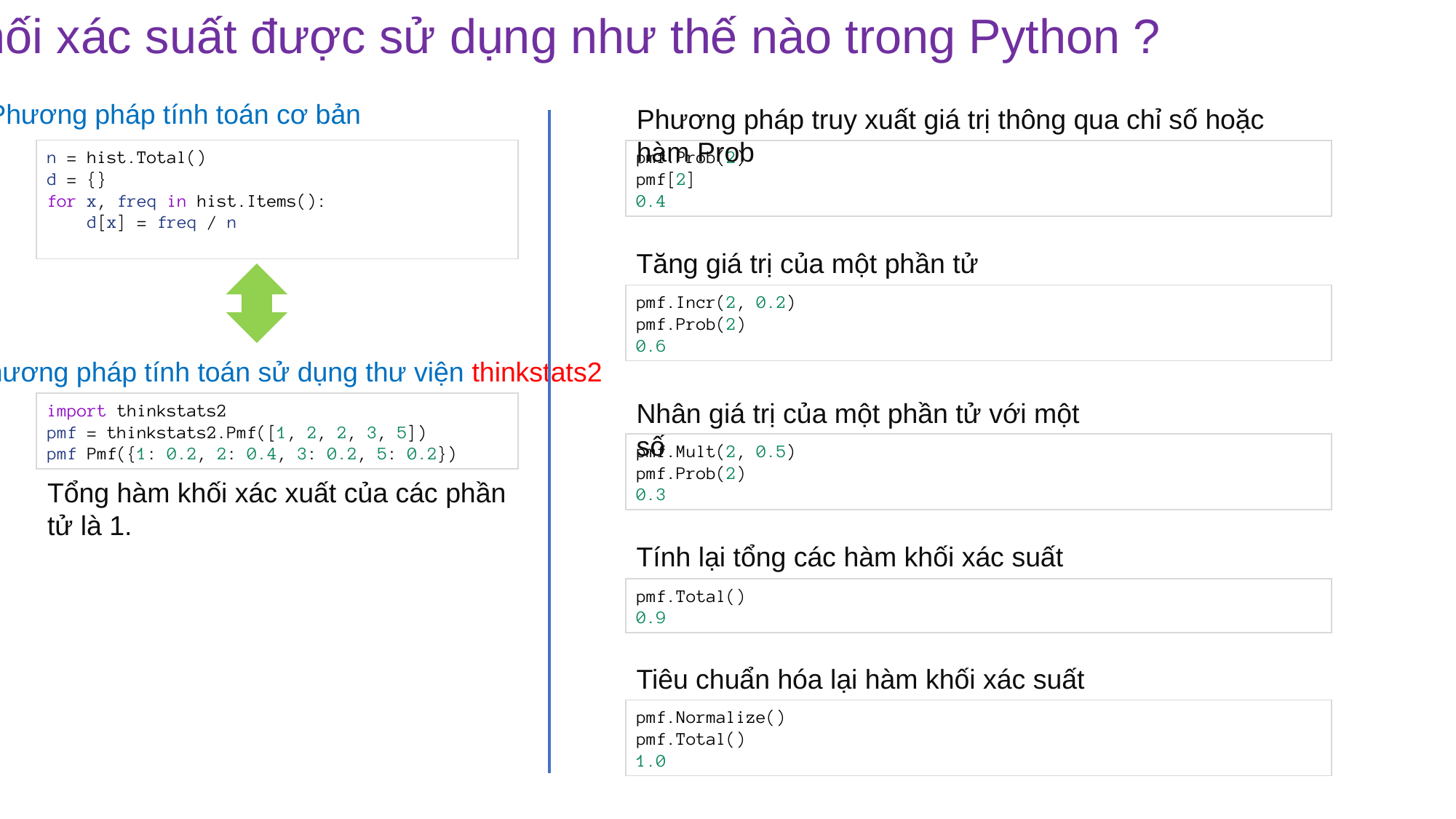

Hàm khối xác suất được sử dụng như thế nào trong Python ?
Phương pháp tính toán cơ bản
n = hist.Total()
d = {}
for x, freq in hist.Items():
    d[x] = freq / n

Phương pháp truy xuất giá trị thông qua chỉ số hoặc hàm Prob
pmf.Prob(2)
pmf[2]
0.4
Tăng giá trị của một phần tử

pmf.Incr(2, 0.2)
pmf.Prob(2)
0.6
Phương pháp tính toán sử dụng thư viện thinkstats2
import thinkstats2
pmf = thinkstats2.Pmf([1, 2, 2, 3, 5])
pmf Pmf({1: 0.2, 2: 0.4, 3: 0.2, 5: 0.2})
Tổng hàm khối xác xuất của các phần tử là 1.
Nhân giá trị của một phần tử với một số
pmf.Mult(2, 0.5)
pmf.Prob(2)
0.3
Tính lại tổng các hàm khối xác suất
pmf.Total()
0.9
Tiêu chuẩn hóa lại hàm khối xác suất
pmf.Normalize()
pmf.Total()
1.0